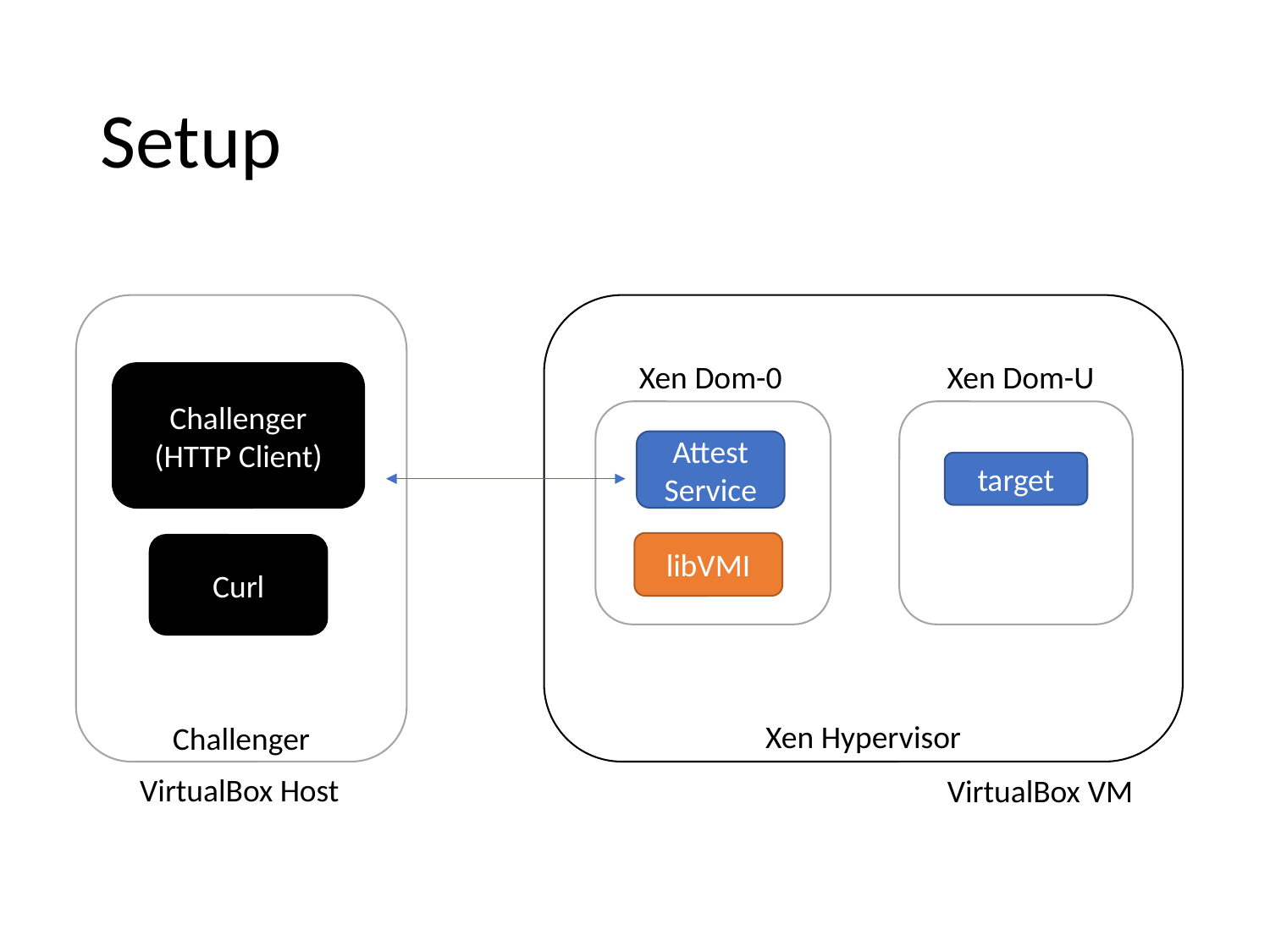

# Setup

Challenger

Xen Dom-0
Xen Dom-U
Challenger
(HTTP Client)

Attest Service
target
libVMI
Curl
Xen Hypervisor
VirtualBox Host
VirtualBox VM